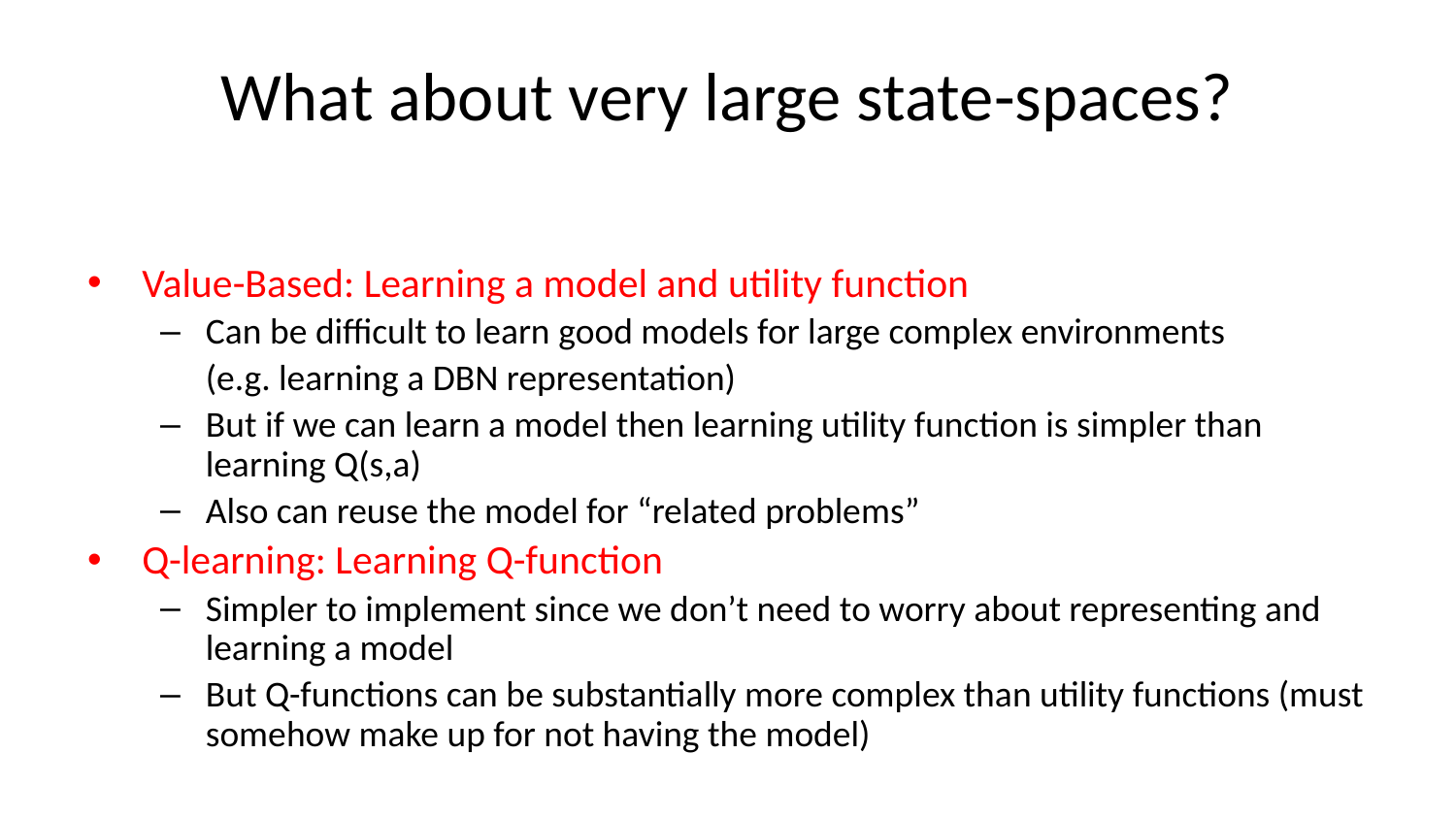

# What about very large state-spaces?
Value-Based: Learning a model and utility function
Can be difficult to learn good models for large complex environments
	(e.g. learning a DBN representation)
But if we can learn a model then learning utility function is simpler than learning Q(s,a)
Also can reuse the model for “related problems”
Q-learning: Learning Q-function
Simpler to implement since we don’t need to worry about representing and learning a model
But Q-functions can be substantially more complex than utility functions (must somehow make up for not having the model)